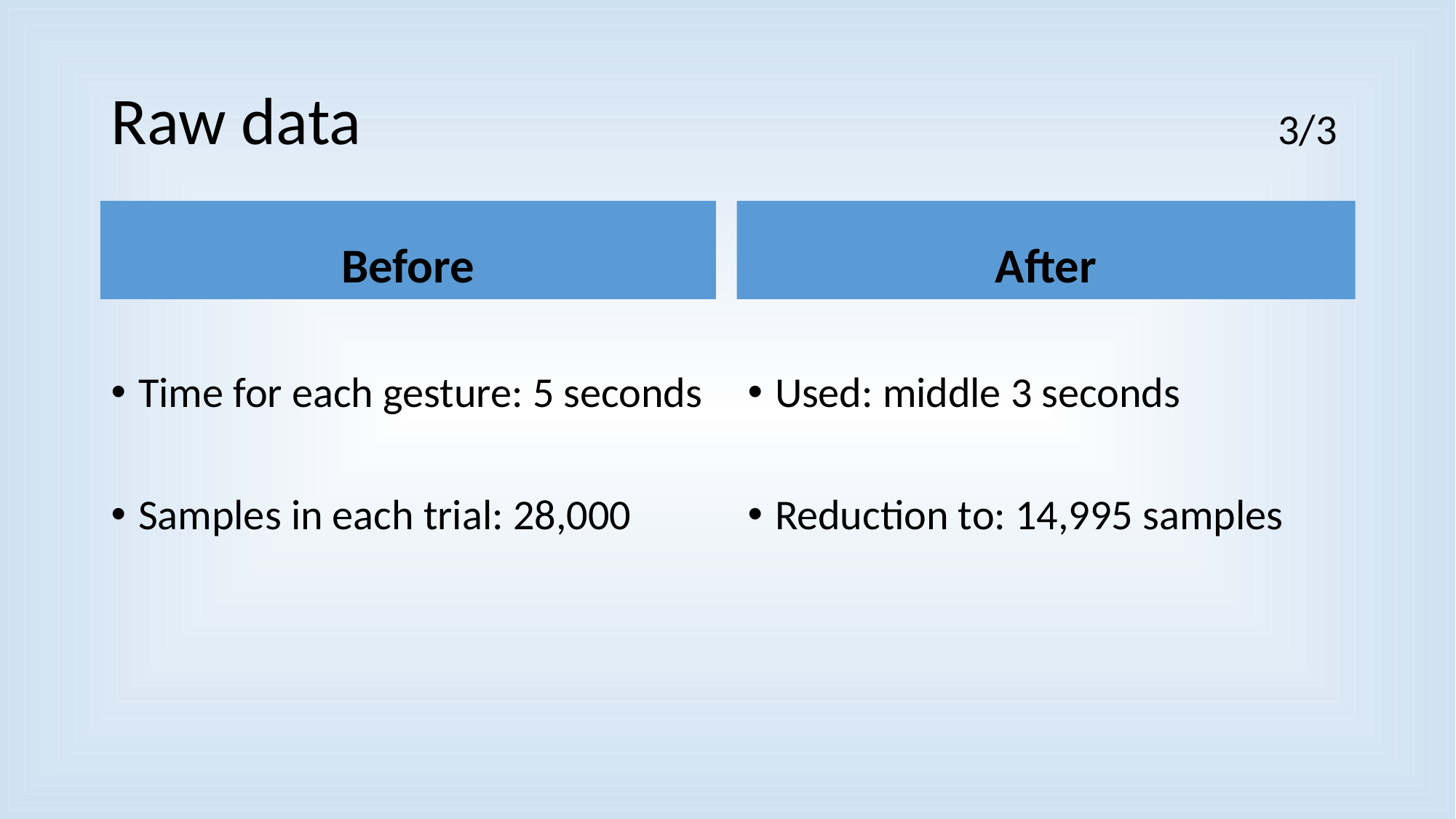

# Raw data                                            		     3/3
Before
After

Time for each gesture: 5 seconds

Samples in each trial: 28,000

Used: middle 3 seconds

Reduction to: 14,995 samples